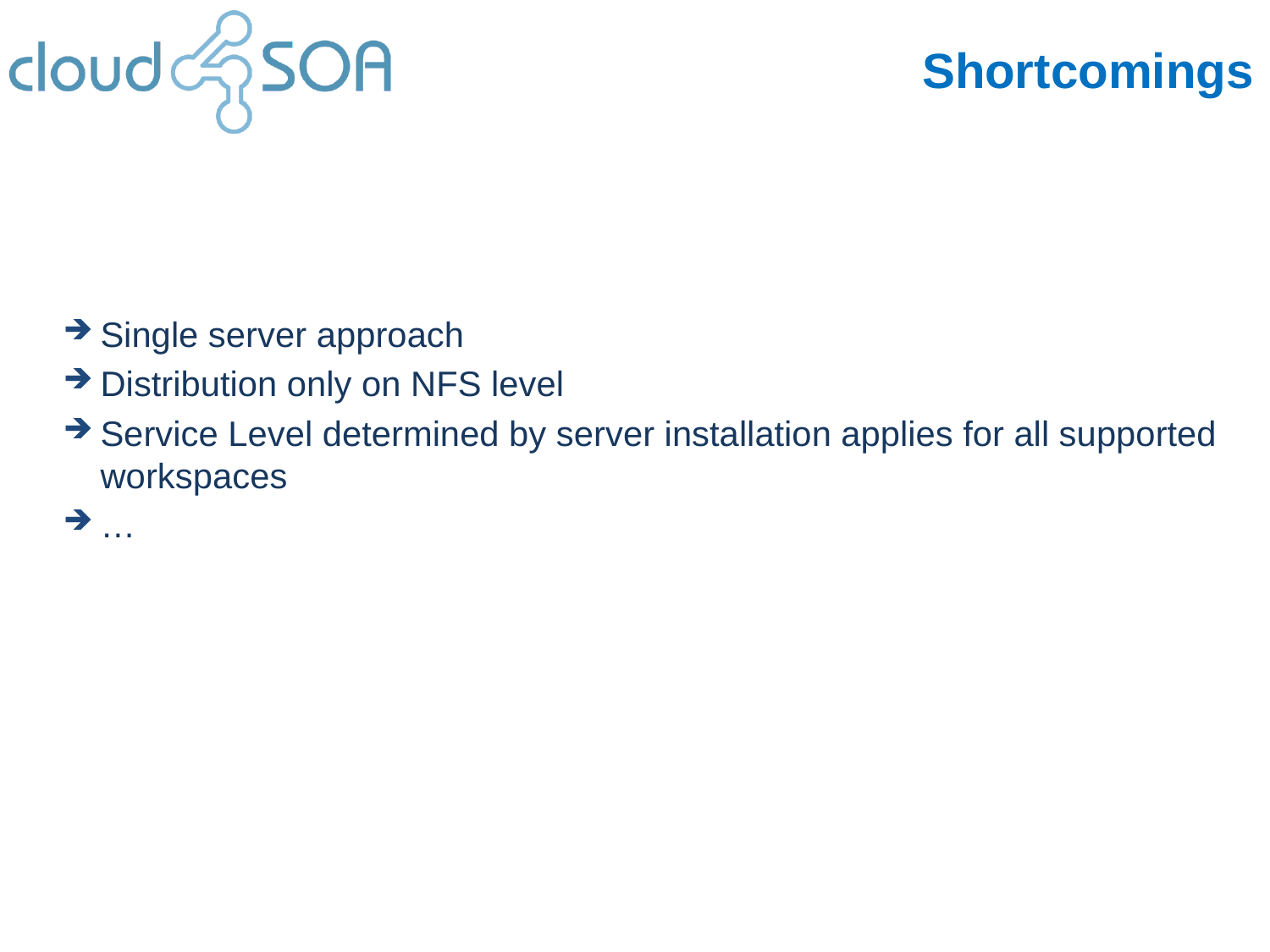

# Shortcomings
Single server approach
Distribution only on NFS level
Service Level determined by server installation applies for all supported workspaces
…
4